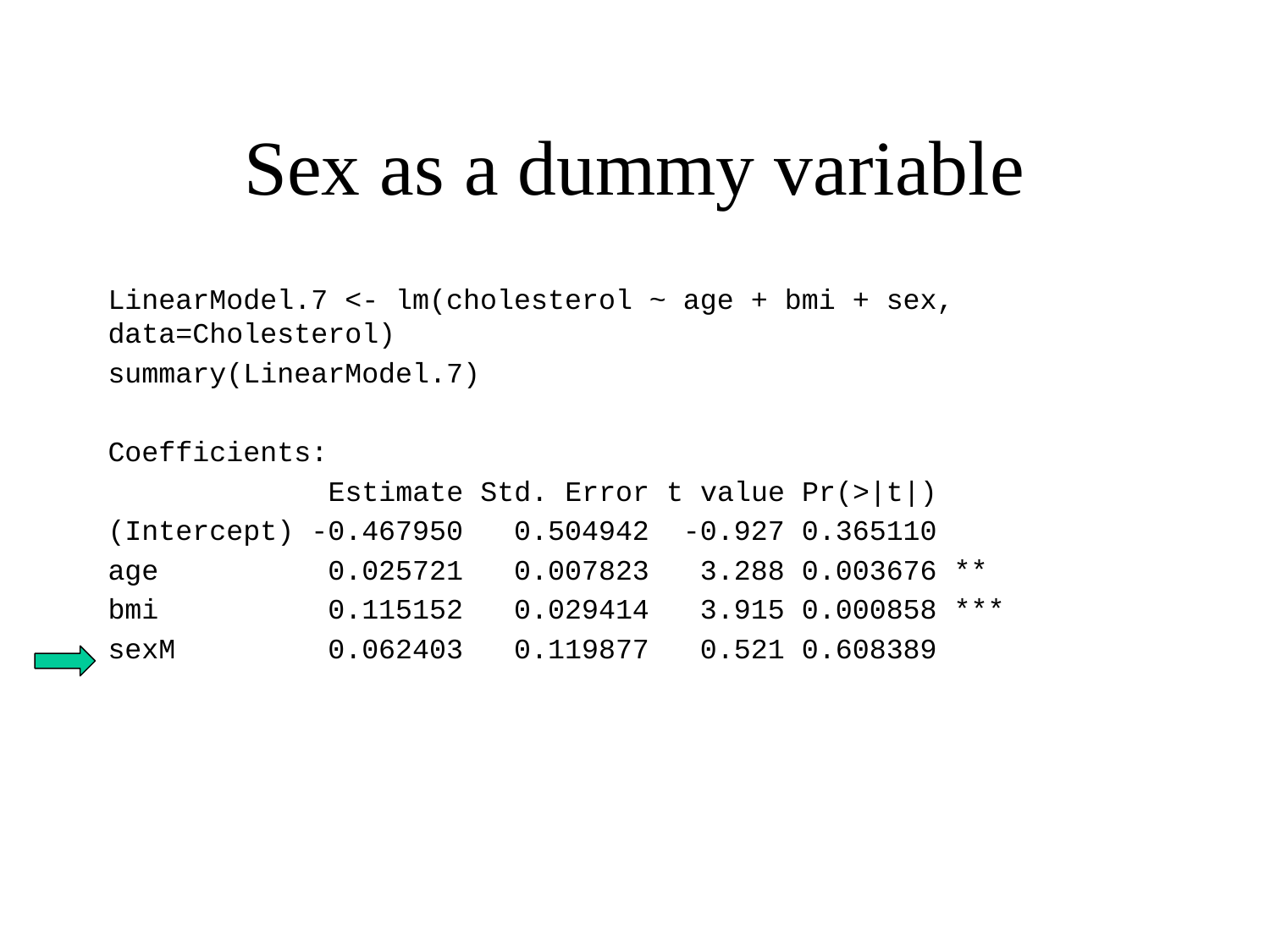

# Sex as a dummy variable
LinearModel.7 <- lm(cholesterol ~ age + bmi + sex, data=Cholesterol)
summary(LinearModel.7)

Coefficients:
             Estimate Std. Error t value Pr(>|t|)
(Intercept) -0.467950   0.504942  -0.927 0.365110
age          0.025721   0.007823   3.288 0.003676 **
bmi          0.115152   0.029414   3.915 0.000858 ***
sexM         0.062403   0.119877   0.521 0.608389